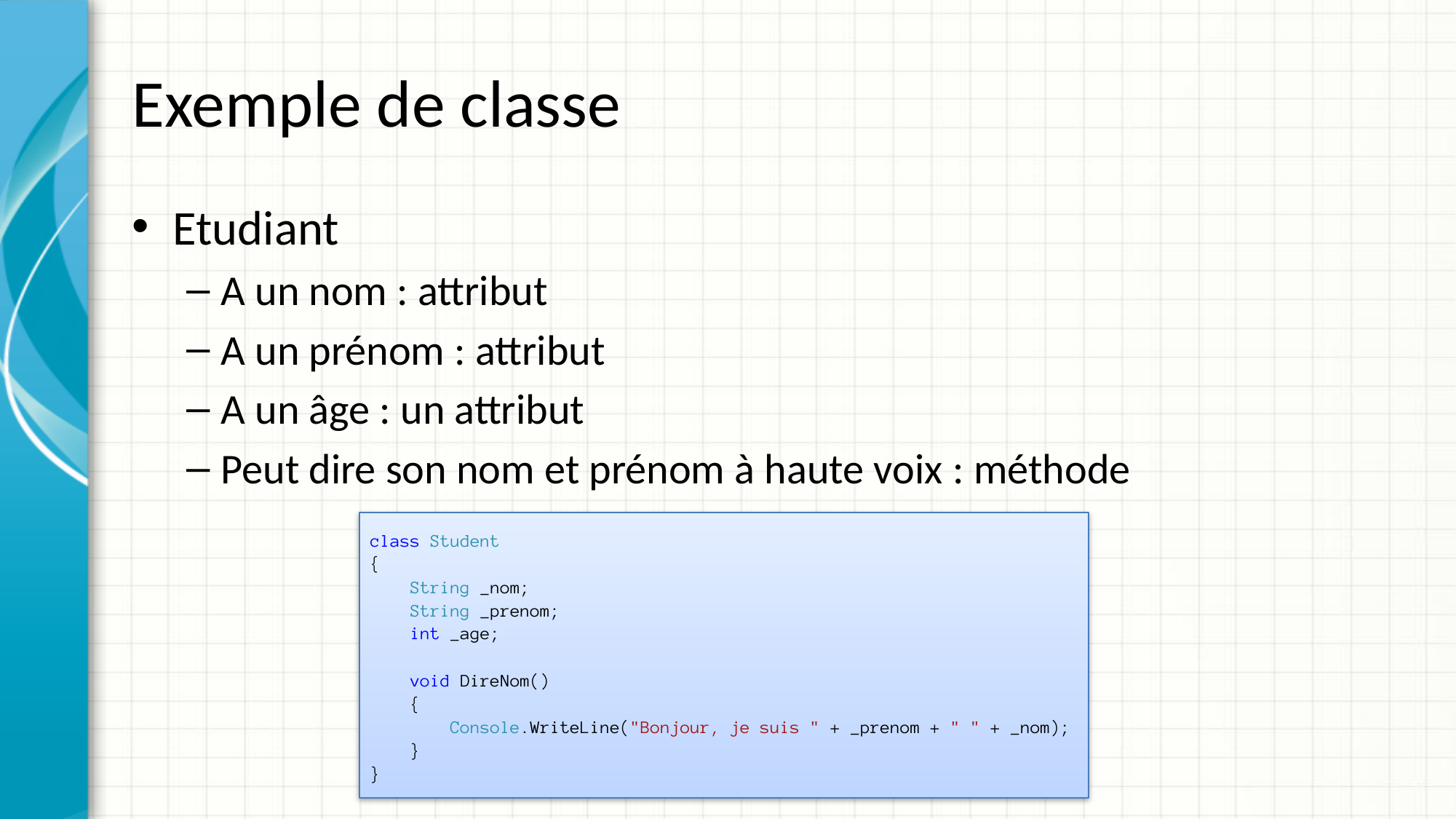

# Exemple de classe
Etudiant
A un nom : attribut
A un prénom : attribut
A un âge : un attribut
Peut dire son nom et prénom à haute voix : méthode
class Student
{
    String _nom;
    String _prenom;
    int _age;

    void DireNom()
    {
        Console.WriteLine("Bonjour, je suis " + _prenom + " " + _nom);
    }
}